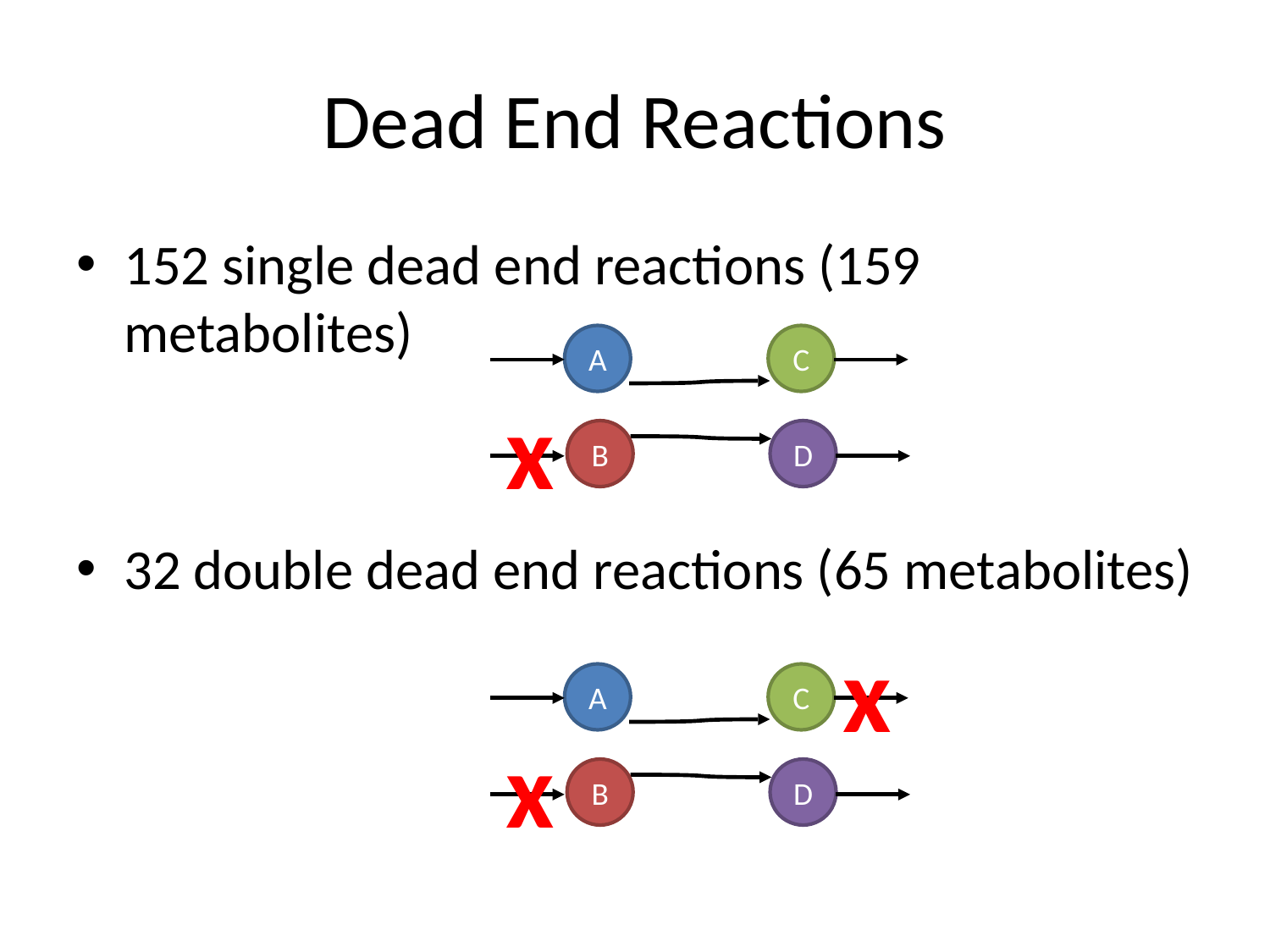

# Dead End Reactions
152 single dead end reactions (159 metabolites)

32 double dead end reactions (65 metabolites)

A
C
x
B
D
x
A
C
x
B
D